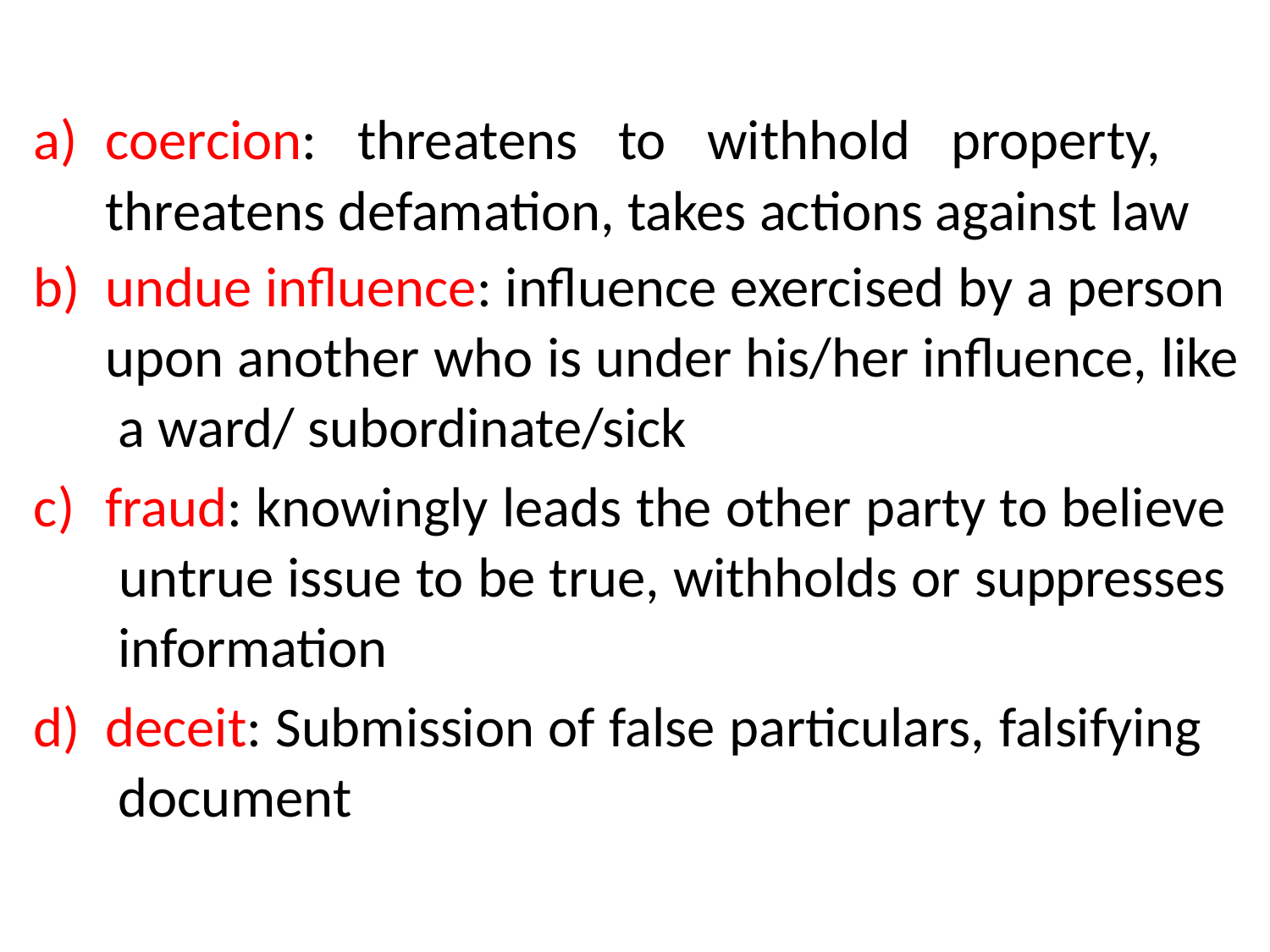

coercion: threatens to withhold property,  threatens defamation, takes actions against law
undue influence: influence exercised by a person  upon another who is under his/her influence, like  a ward/ subordinate/sick
fraud: knowingly leads the other party to believe  untrue issue to be true, withholds or suppresses  information
deceit: Submission of false particulars, falsifying  document